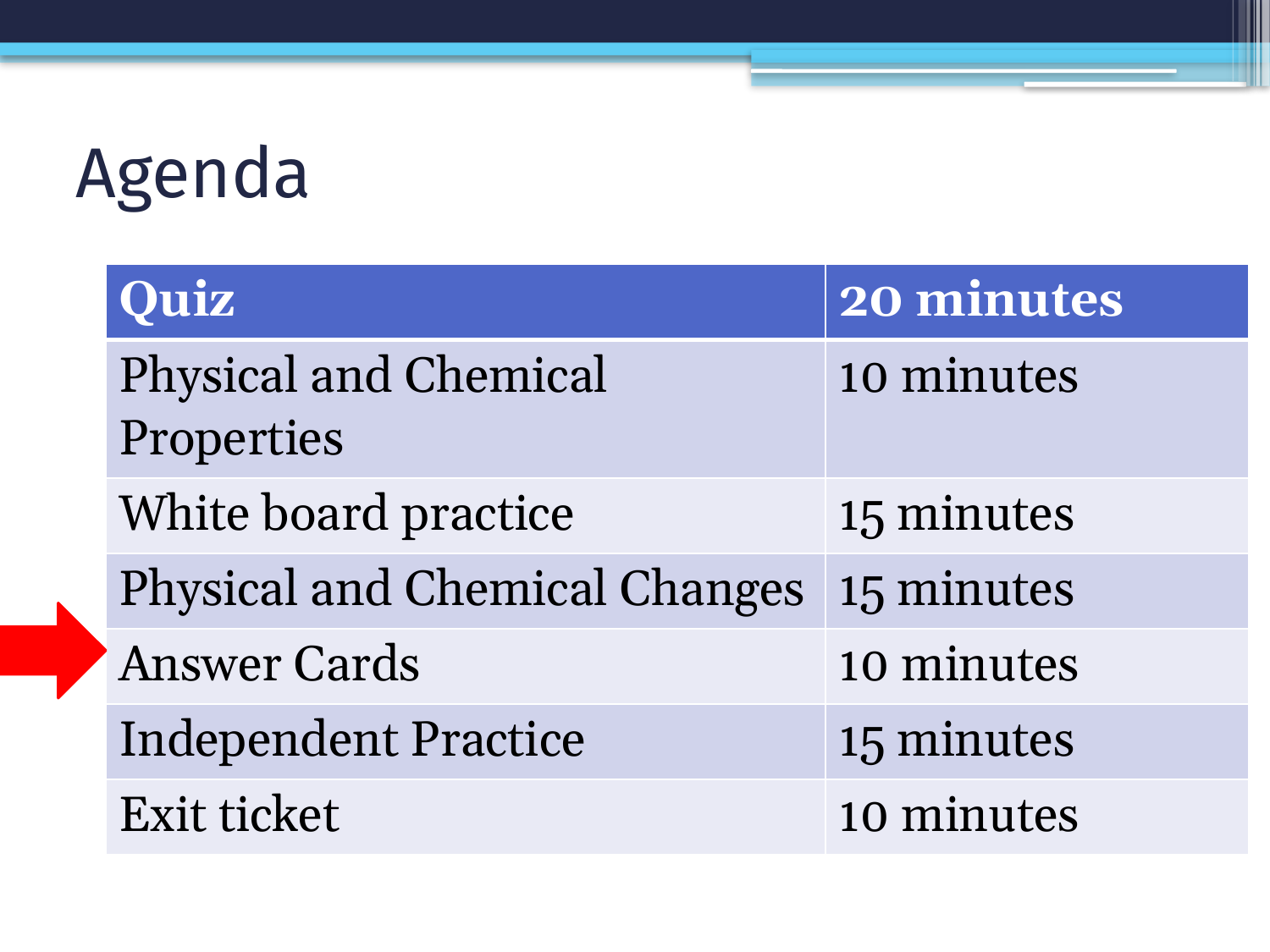

# Agenda
| Quiz | 20 minutes |
| --- | --- |
| Physical and Chemical Properties | 10 minutes |
| White board practice | 15 minutes |
| Physical and Chemical Changes | 15 minutes |
| Answer Cards | 10 minutes |
| Independent Practice | 15 minutes |
| Exit ticket | 10 minutes |